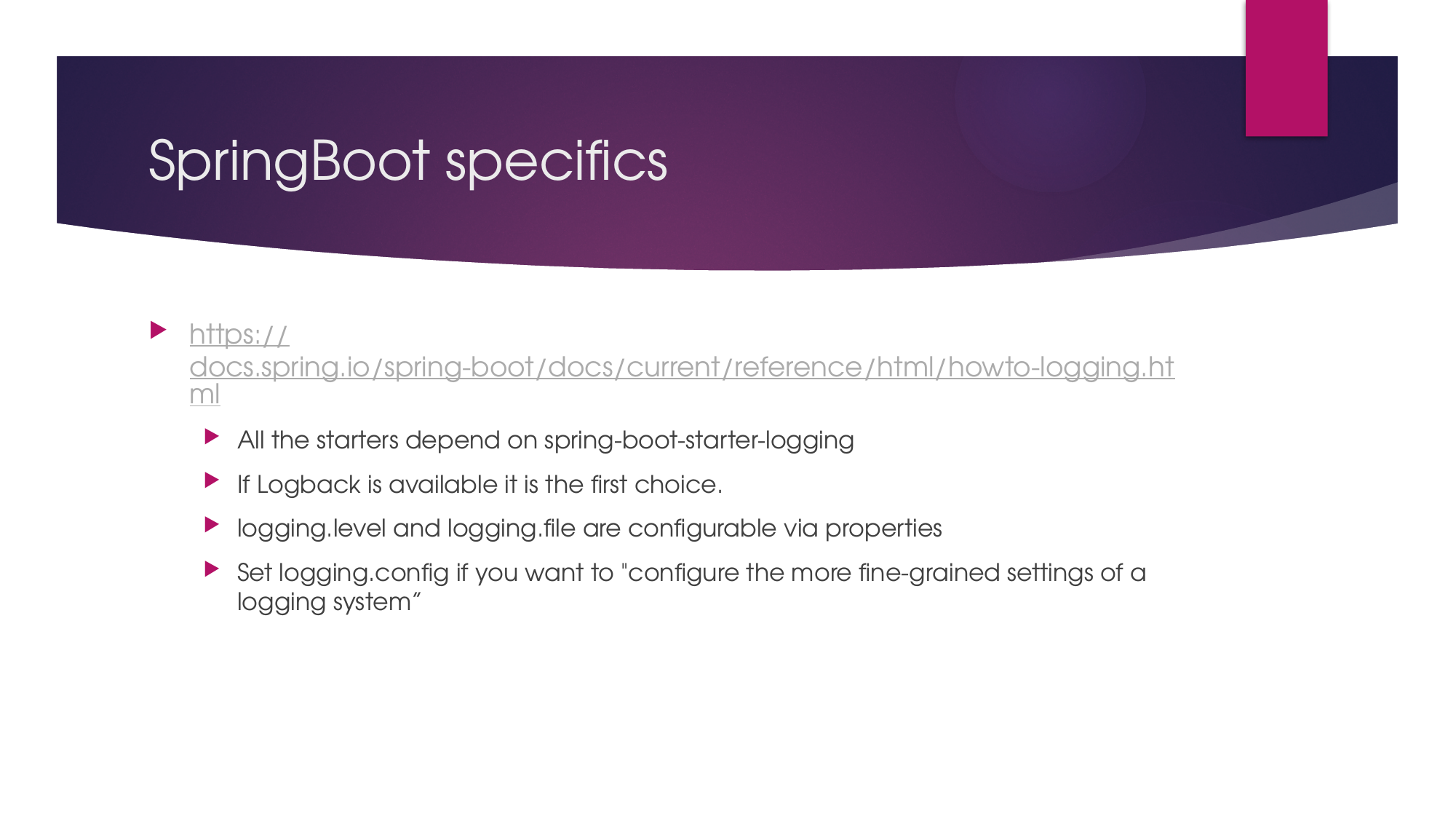

# SpringBoot specifics
https://docs.spring.io/spring-boot/docs/current/reference/html/howto-logging.html
All the starters depend on spring-boot-starter-logging
If Logback is available it is the first choice.
logging.level and logging.file are configurable via properties
Set logging.config if you want to "configure the more fine-grained settings of a logging system”